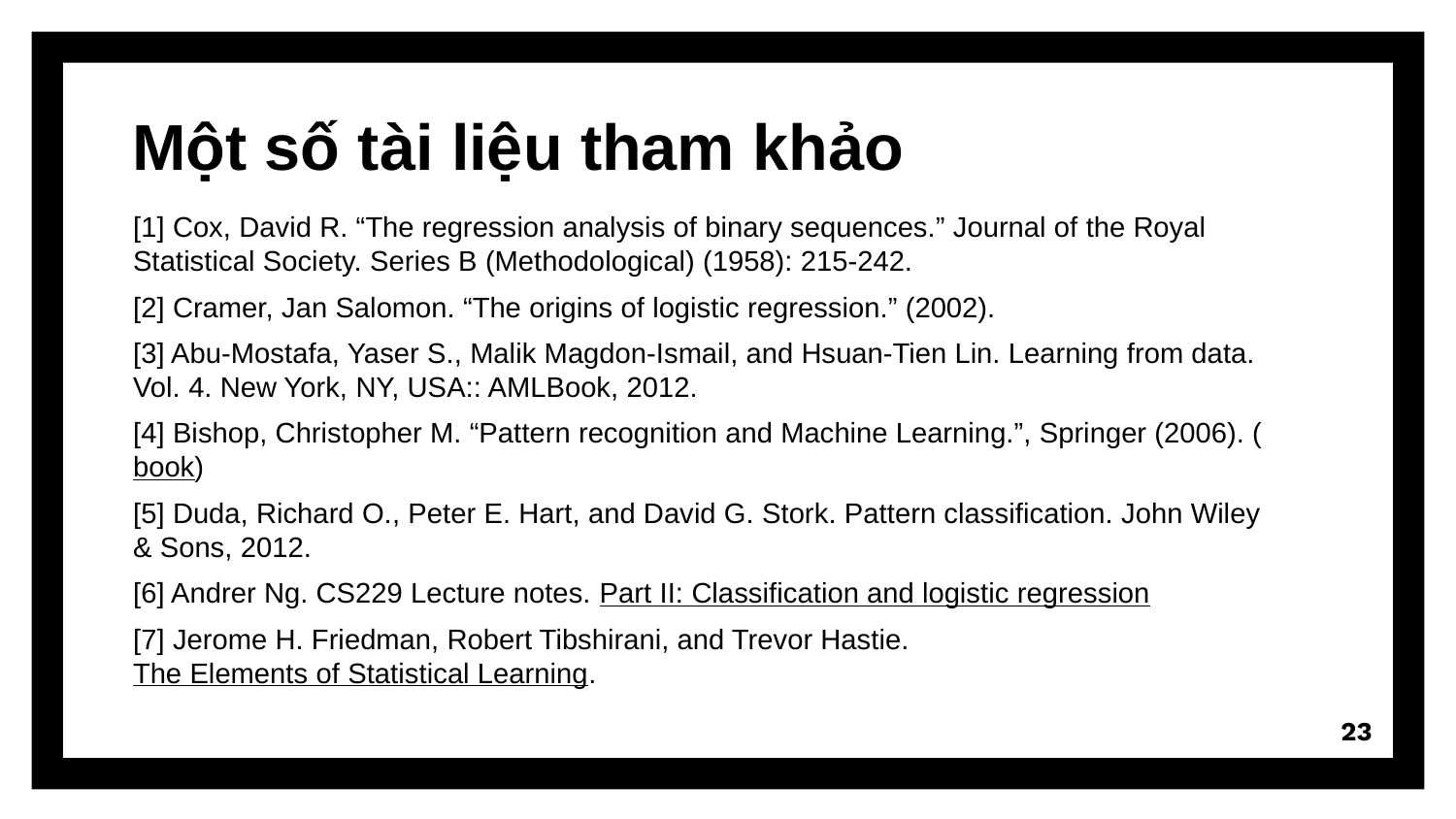

# Một số tài liệu tham khảo

[1] Cox, David R. “The regression analysis of binary sequences.” Journal of the Royal Statistical Society. Series B (Methodological) (1958): 215-242.
[2] Cramer, Jan Salomon. “The origins of logistic regression.” (2002).
[3] Abu-Mostafa, Yaser S., Malik Magdon-Ismail, and Hsuan-Tien Lin. Learning from data. Vol. 4. New York, NY, USA:: AMLBook, 2012.
[4] Bishop, Christopher M. “Pattern recognition and Machine Learning.”, Springer (2006). (book)
[5] Duda, Richard O., Peter E. Hart, and David G. Stork. Pattern classification. John Wiley & Sons, 2012.
[6] Andrer Ng. CS229 Lecture notes. Part II: Classification and logistic regression
[7] Jerome H. Friedman, Robert Tibshirani, and Trevor Hastie. The Elements of Statistical Learning.

23